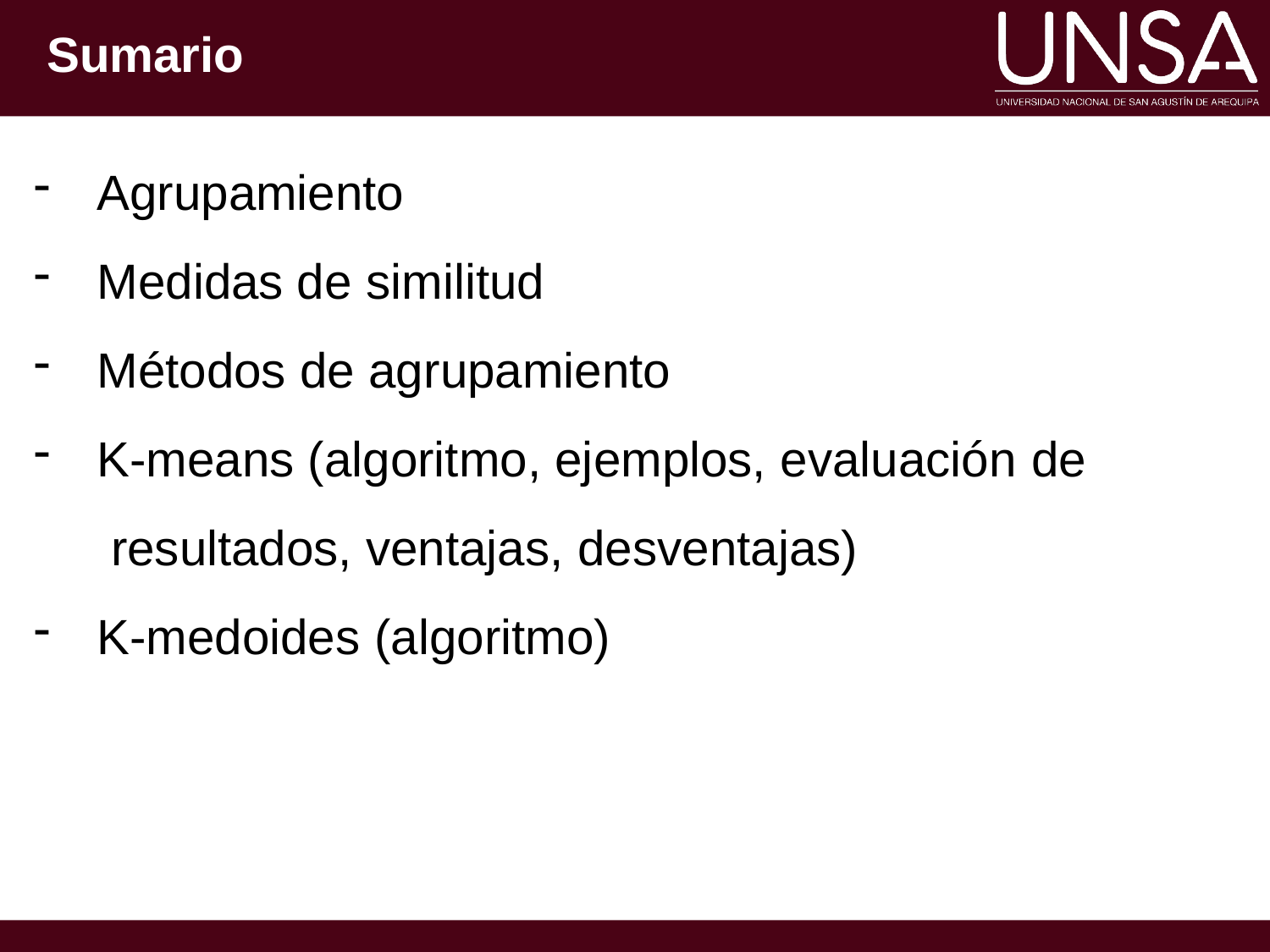

# Sumario
Agrupamiento
Medidas de similitud
Métodos de agrupamiento
K-means (algoritmo, ejemplos, evaluación de  resultados, ventajas, desventajas)
K-medoides (algoritmo)